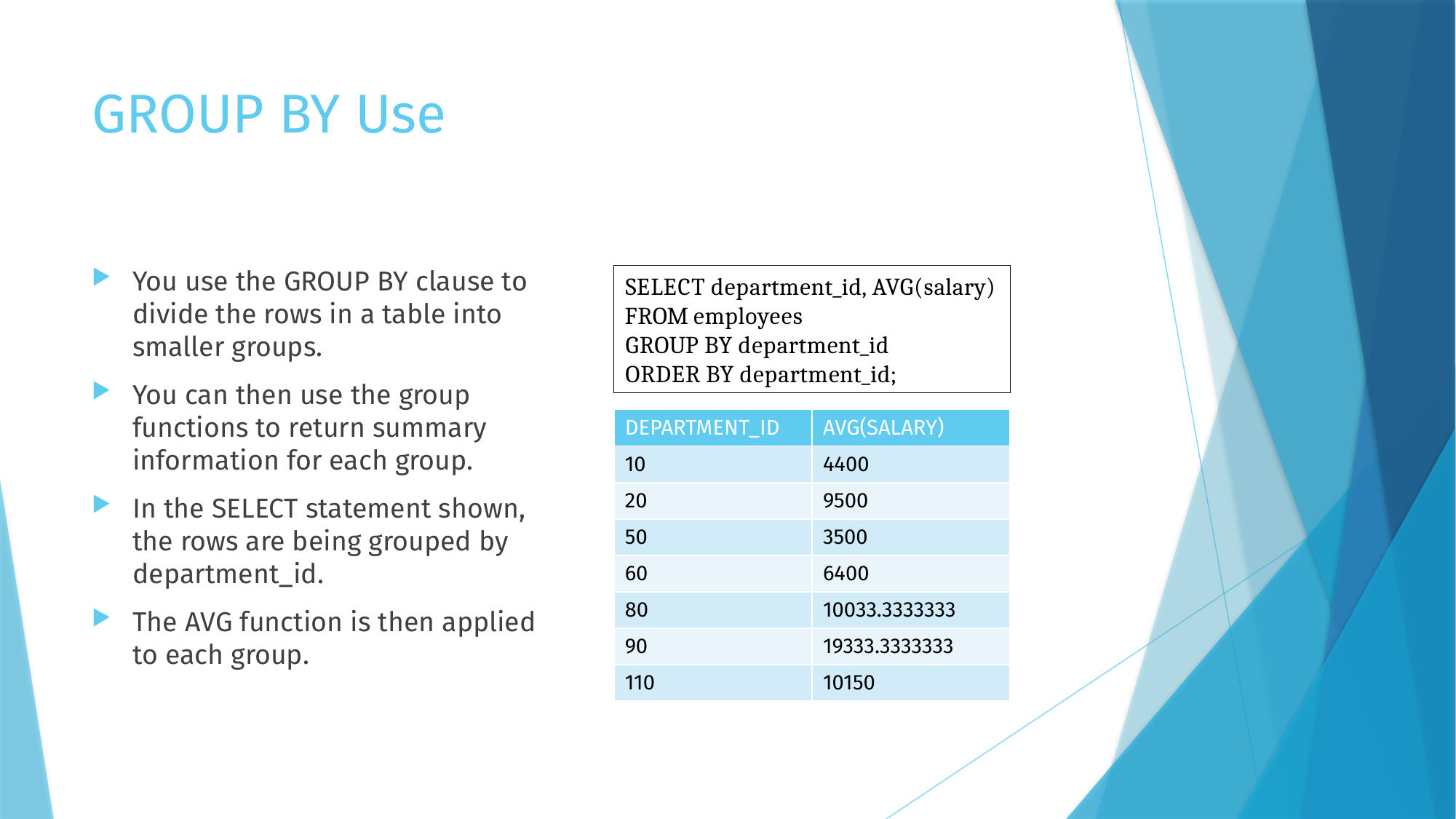

# GROUP BY Use
You use the GROUP BY clause to divide the rows in a table into smaller groups.
You can then use the group functions to return summary information for each group.
In the SELECT statement shown, the rows are being grouped by department_id.
The AVG function is then applied to each group.
SELECT department_id, AVG(salary)
FROM employees
GROUP BY department_id
ORDER BY department_id;
| DEPARTMENT\_ID | AVG(SALARY) |
| --- | --- |
| 10 | 4400 |
| 20 | 9500 |
| 50 | 3500 |
| 60 | 6400 |
| 80 | 10033.3333333 |
| 90 | 19333.3333333 |
| 110 | 10150 |